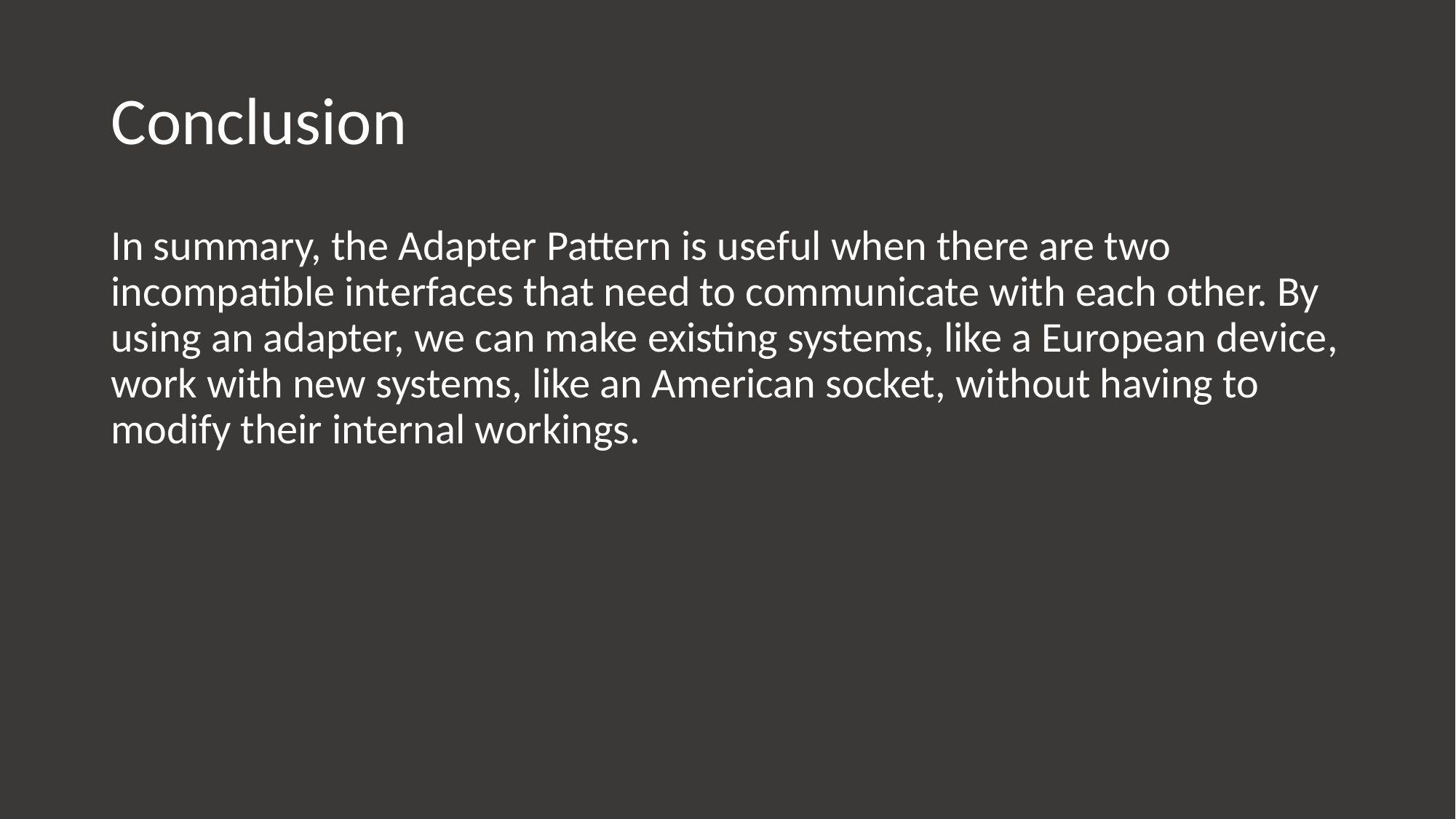

# Conclusion
In summary, the Adapter Pattern is useful when there are two incompatible interfaces that need to communicate with each other. By using an adapter, we can make existing systems, like a European device, work with new systems, like an American socket, without having to modify their internal workings.